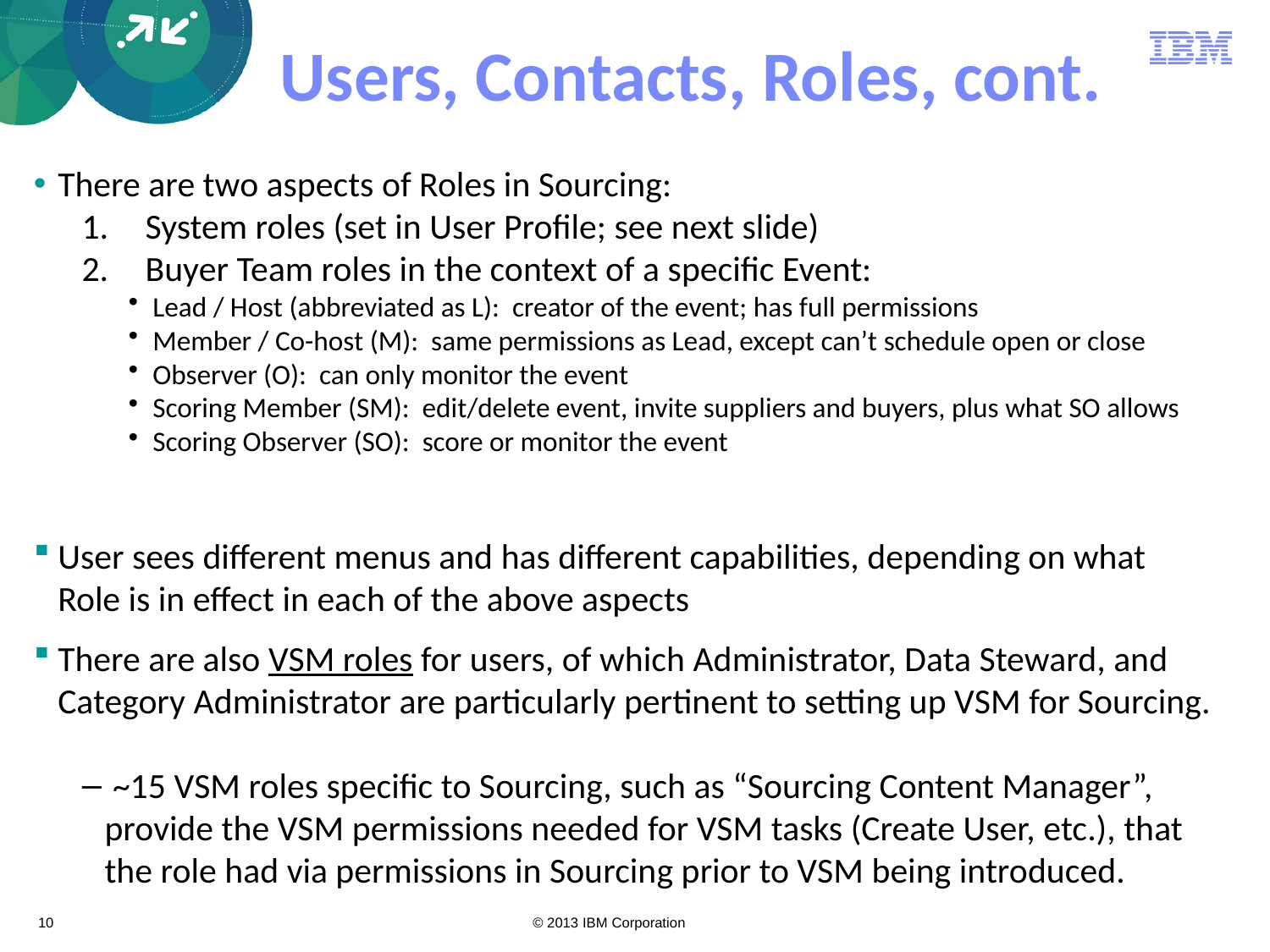

# Users, Contacts, Roles, cont.

There are two aspects of Roles in Sourcing:
System roles (set in User Profile; see next slide)
Buyer Team roles in the context of a specific Event:
Lead / Host (abbreviated as L):  creator of the event; has full permissions
Member / Co-host (M):  same permissions as Lead, except can’t schedule open or close
Observer (O):  can only monitor the event
Scoring Member (SM):  edit/delete event, invite suppliers and buyers, plus what SO allows
Scoring Observer (SO):  score or monitor the event

User sees different menus and has different capabilities, depending on what Role is in effect in each of the above aspects
There are also VSM roles for users, of which Administrator, Data Steward, and Category Administrator are particularly pertinent to setting up VSM for Sourcing.
 ~15 VSM roles specific to Sourcing, such as “Sourcing Content Manager”, provide the VSM permissions needed for VSM tasks (Create User, etc.), that the role had via permissions in Sourcing prior to VSM being introduced.

10